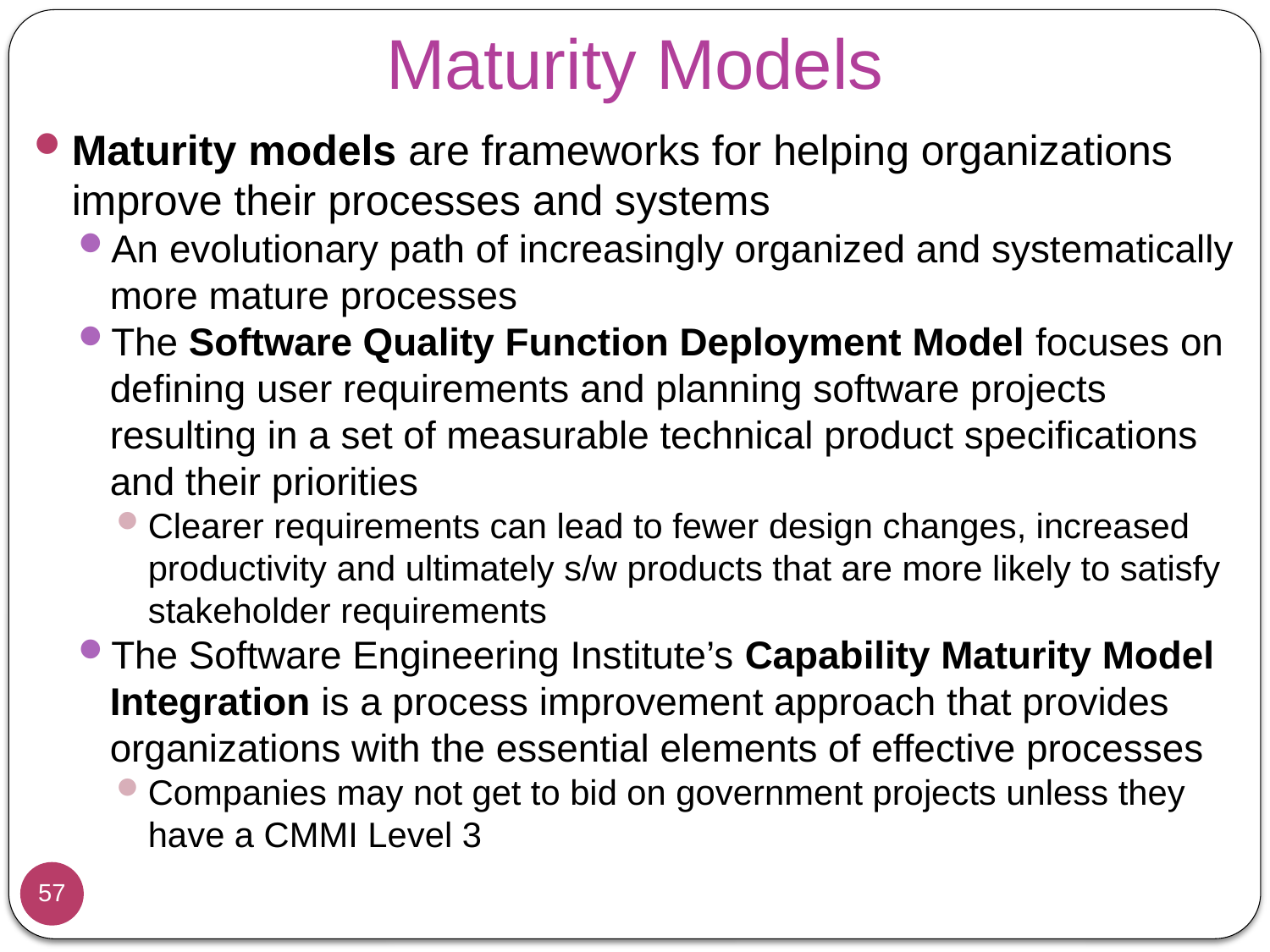

# Maturity Models
Maturity models are frameworks for helping organizations improve their processes and systems
An evolutionary path of increasingly organized and systematically more mature processes
The Software Quality Function Deployment Model focuses on defining user requirements and planning software projects resulting in a set of measurable technical product specifications and their priorities
Clearer requirements can lead to fewer design changes, increased productivity and ultimately s/w products that are more likely to satisfy stakeholder requirements
The Software Engineering Institute’s Capability Maturity Model Integration is a process improvement approach that provides organizations with the essential elements of effective processes
Companies may not get to bid on government projects unless they have a CMMI Level 3

57